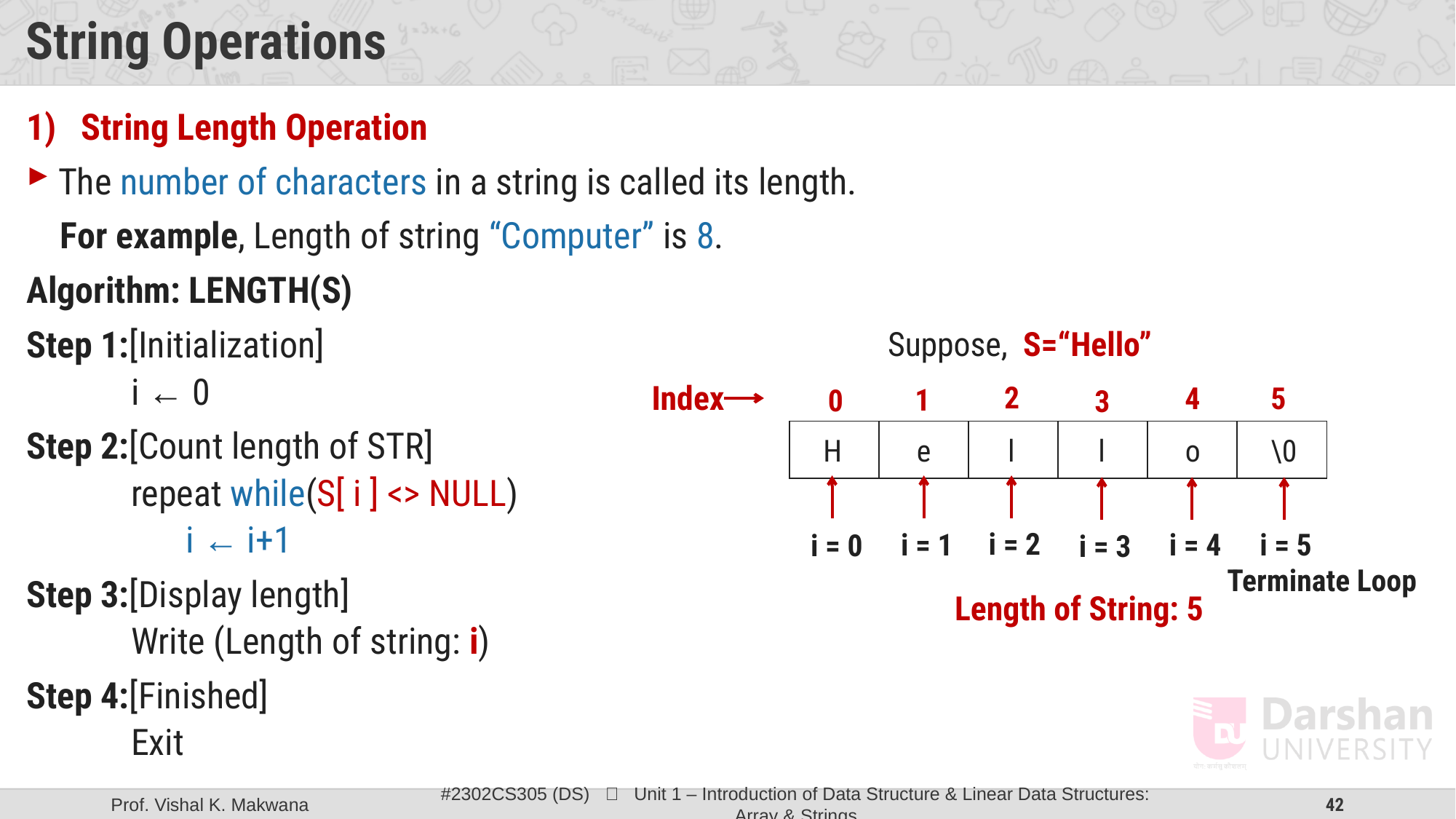

# String Operations
String Length Operation
The number of characters in a string is called its length.
For example, Length of string “Computer” is 8.
Algorithm: LENGTH(S)
Step 1:[Initialization]
i ← 0
Step 2:[Count length of STR]
repeat while(S[ i ] <> NULL)
i ← i+1
Step 3:[Display length]
Write (Length of string: i)
Step 4:[Finished]
Exit

Suppose,  S=“Hello”
Index
2
4
5
1
0
3
|  |  |  |  |  |  |
| --- | --- | --- | --- | --- | --- |
H
e
l
l
o
\0
i = 2
i = 1
i = 5
i = 4
i = 0
i = 3
Terminate Loop
Length of String: 5